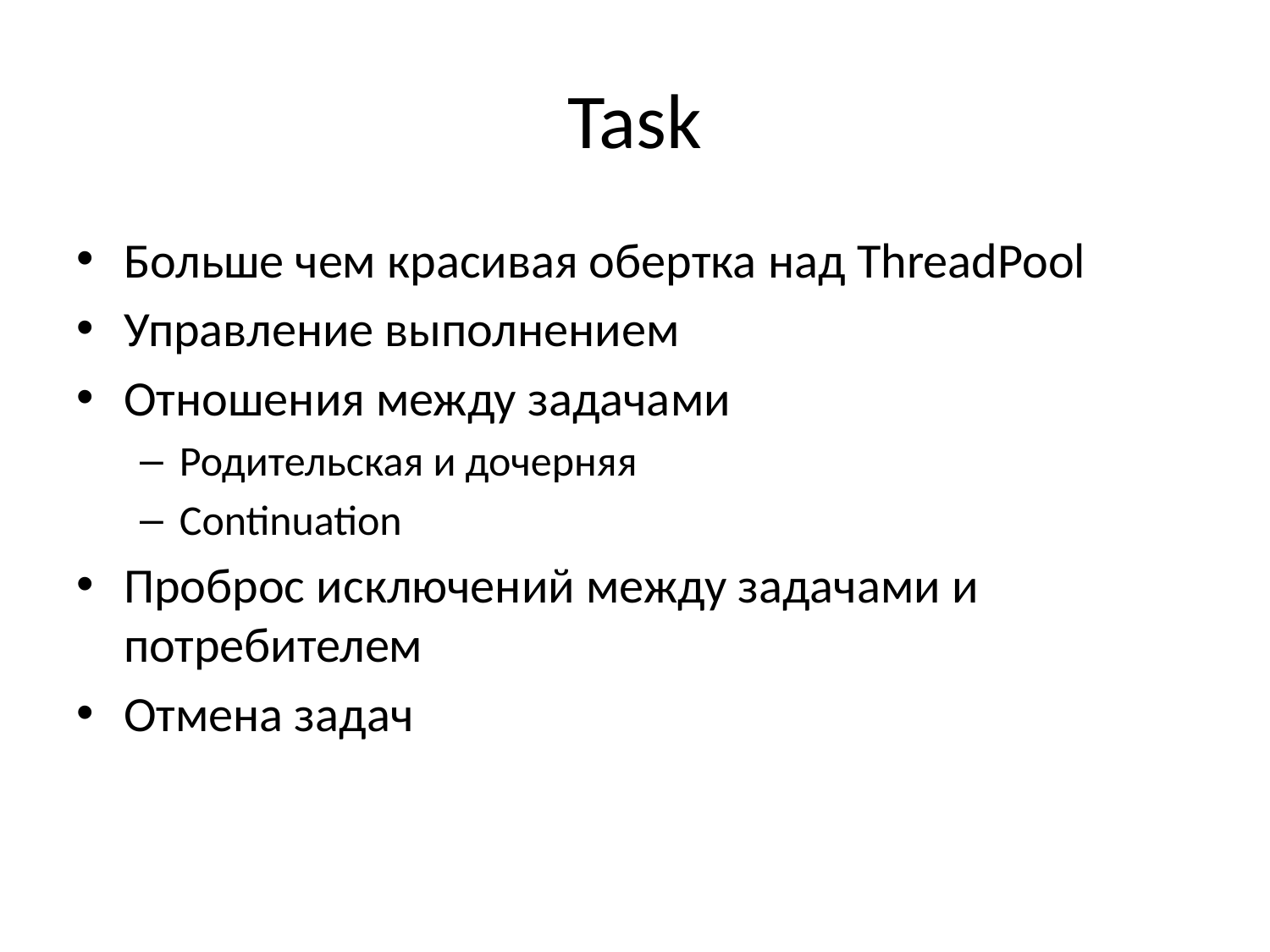

# Task
Больше чем красивая обертка над ThreadPool
Управление выполнением
Отношения между задачами
Родительская и дочерняя
Continuation
Проброс исключений между задачами и потребителем
Отмена задач